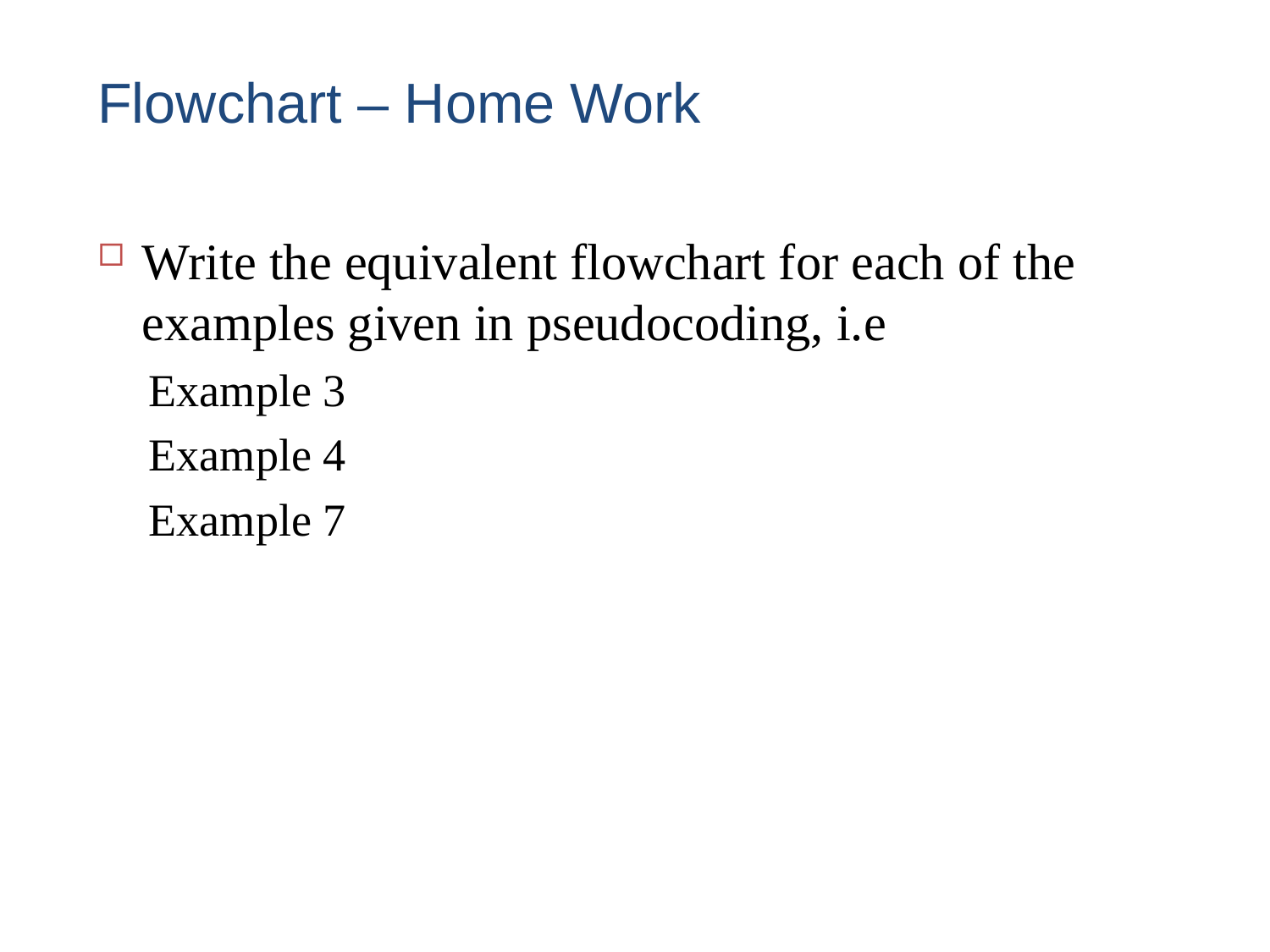

# Flowchart – Home Work
Write the equivalent flowchart for each of the examples given in pseudocoding, i.e
Example 3
Example 4
Example 7